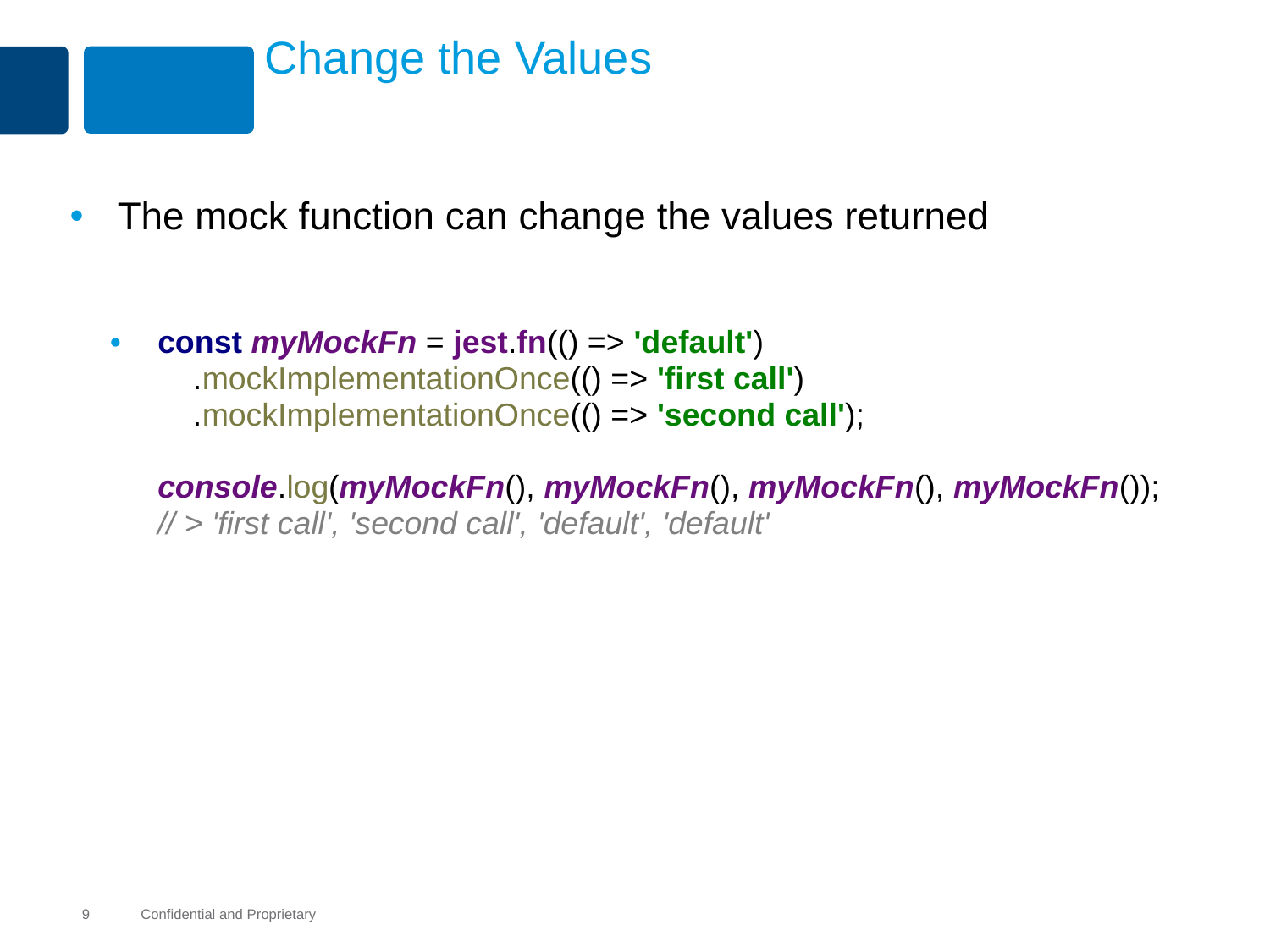

# Change the Values
The mock function can change the values returned

const myMockFn = jest.fn(() => 'default')
    .mockImplementationOnce(() => 'first call')
    .mockImplementationOnce(() => 'second call');
console.log(myMockFn(), myMockFn(), myMockFn(), myMockFn());
// > 'first call', 'second call', 'default', 'default'